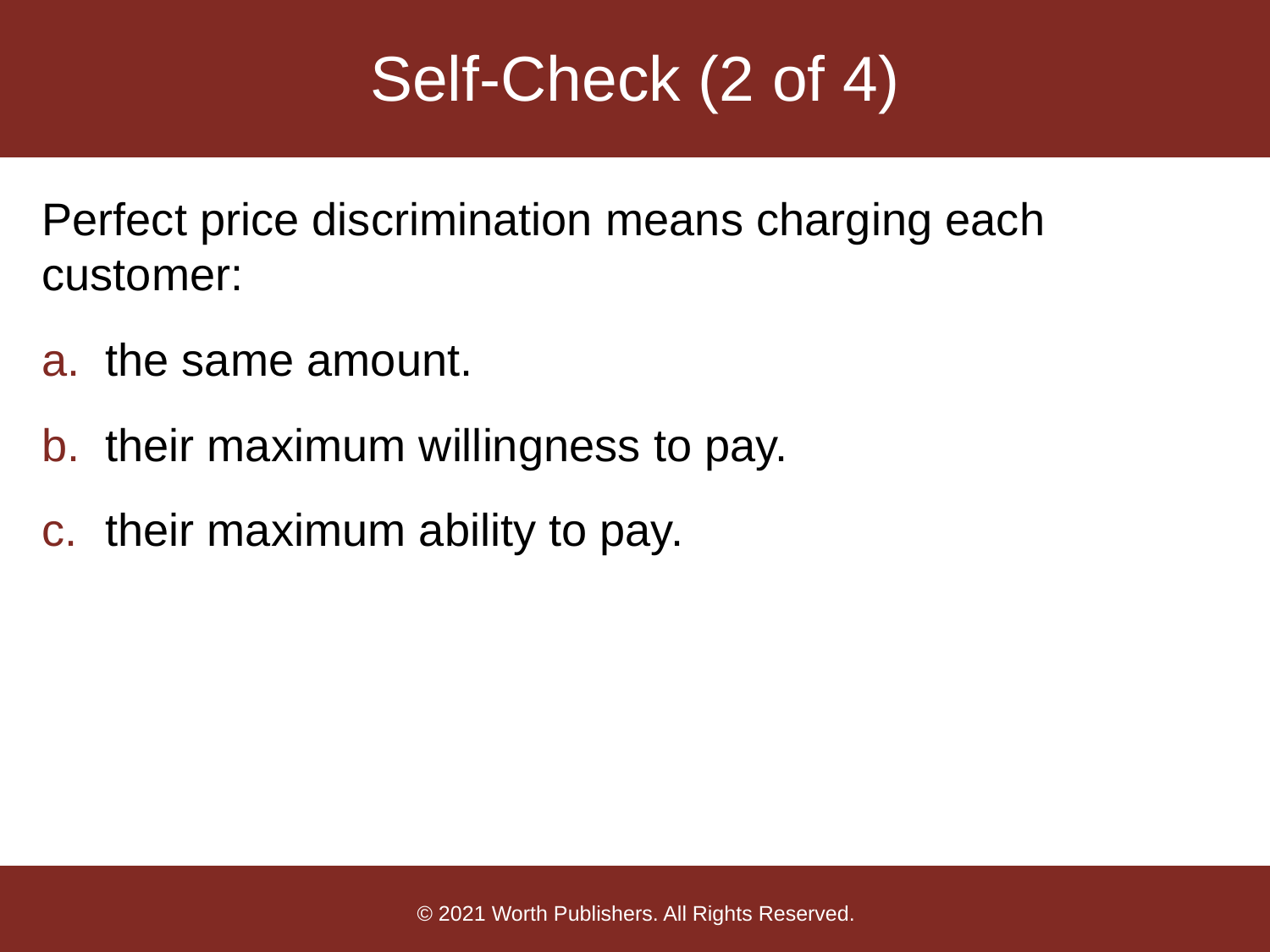

# Self-Check (2 of 4)
Perfect price discrimination means charging each customer:
the same amount.
their maximum willingness to pay.
their maximum ability to pay.